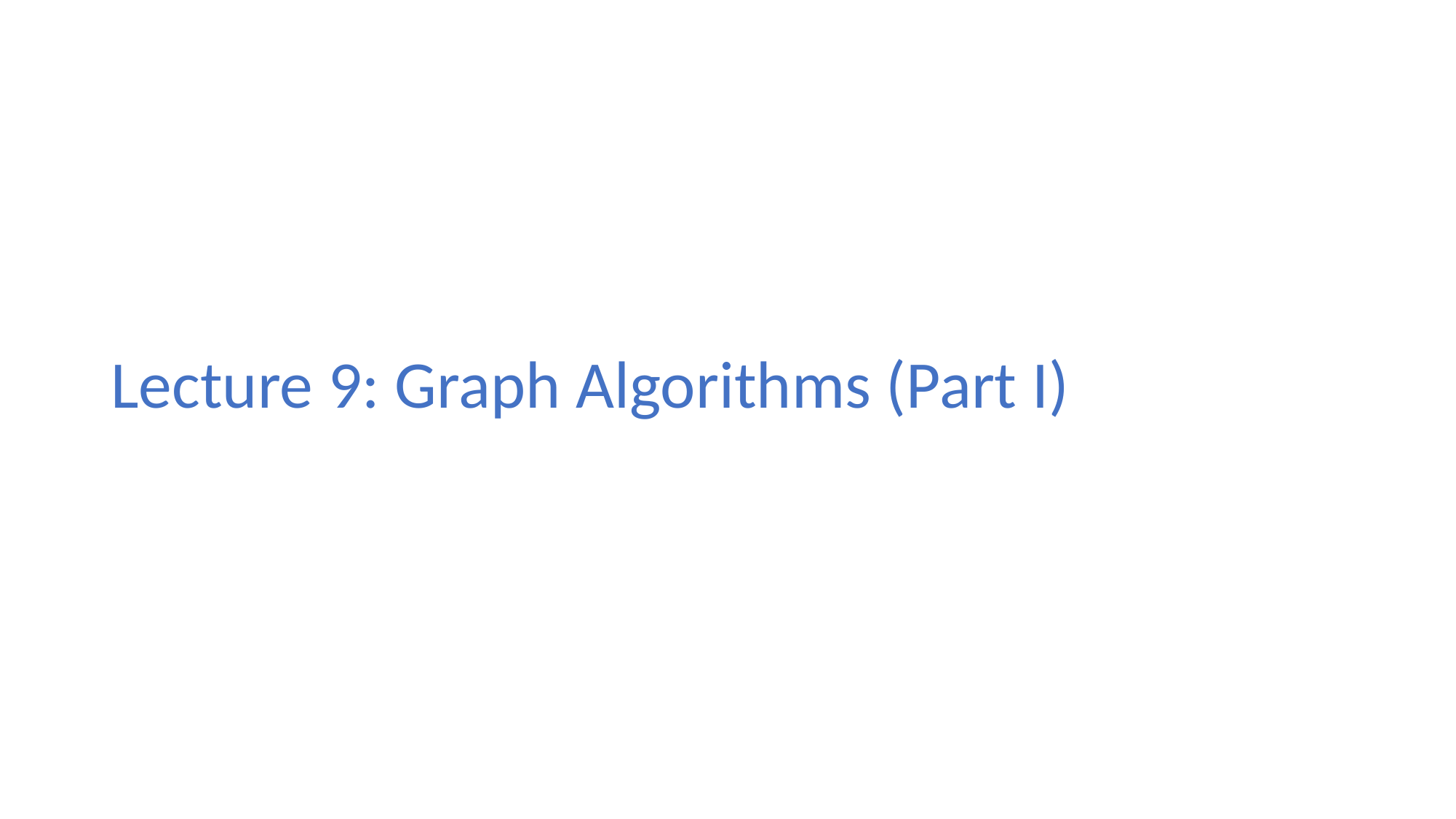

#

Lecture 9: Graph Algorithms (Part I)